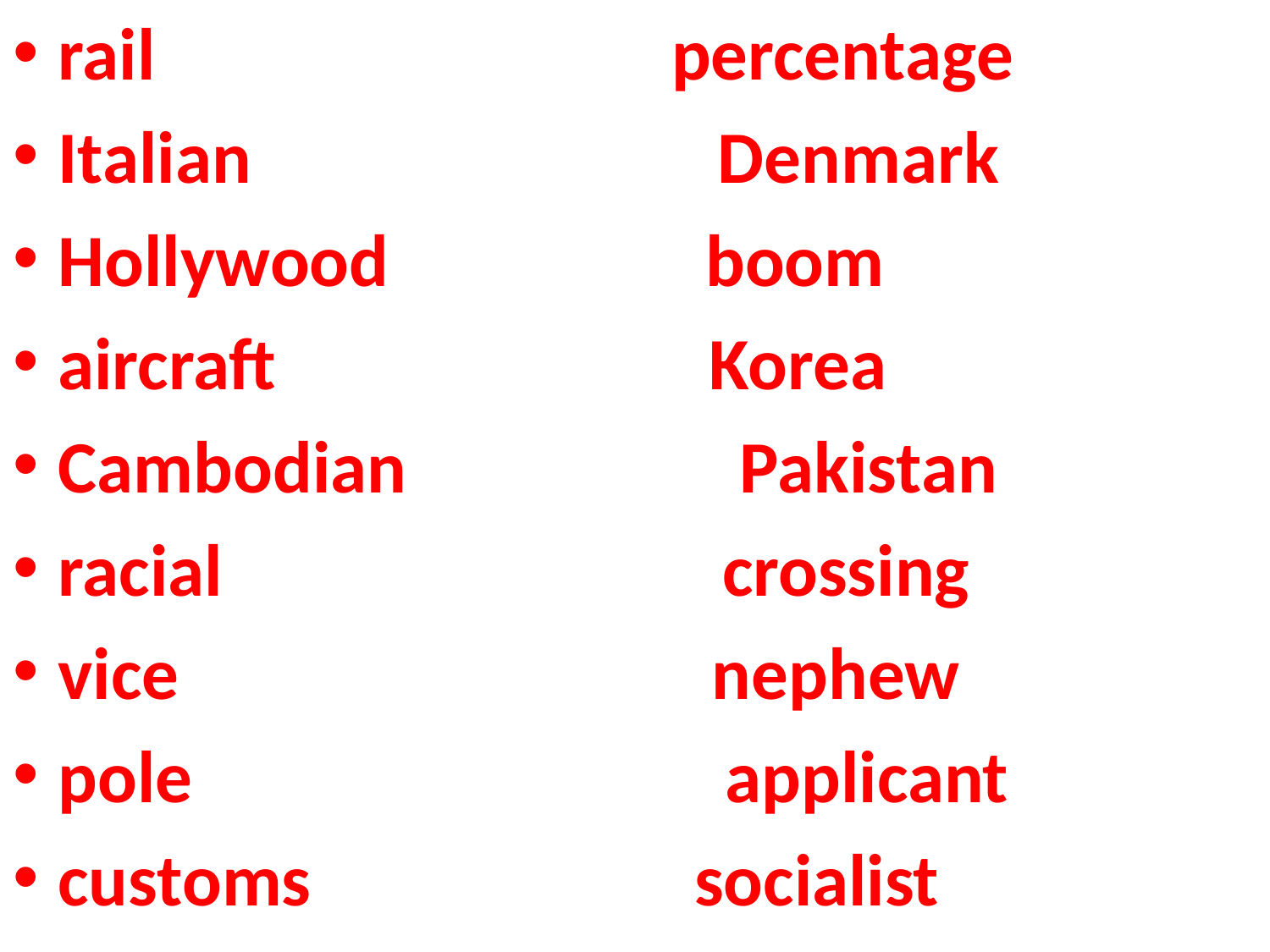

rail                               percentage
Italian                            Denmark
Hollywood                   boom
aircraft                          Korea
Cambodian                    Pakistan
racial                              crossing
vice                                nephew
pole                                applicant
customs                       socialist